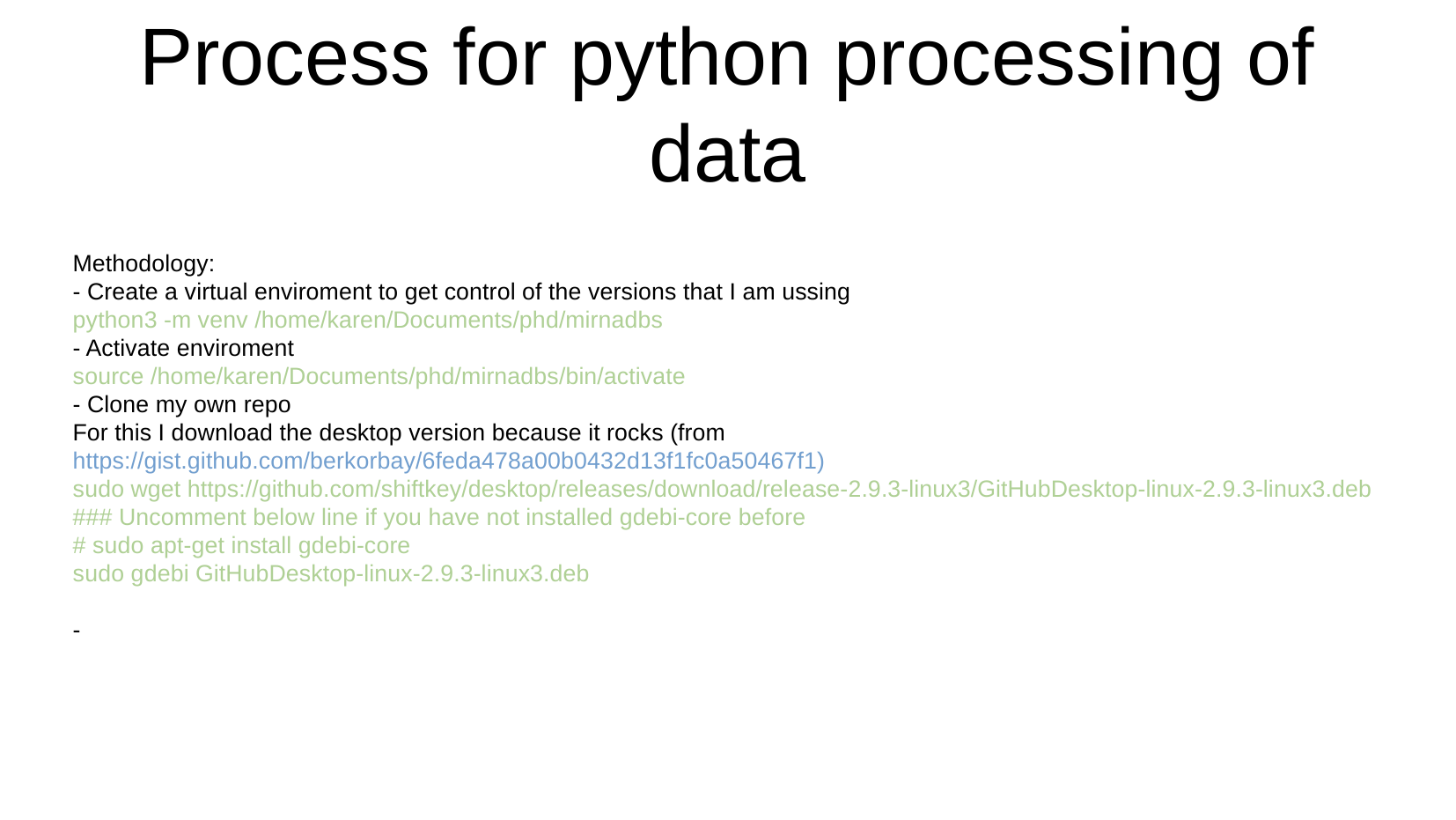

Process for python processing of data

Methodology:
- Create a virtual enviroment to get control of the versions that I am ussing
python3 -m venv /home/karen/Documents/phd/mirnadbs
- Activate enviroment
source /home/karen/Documents/phd/mirnadbs/bin/activate
- Clone my own repo
For this I download the desktop version because it rocks (from https://gist.github.com/berkorbay/6feda478a00b0432d13f1fc0a50467f1)
sudo wget https://github.com/shiftkey/desktop/releases/download/release-2.9.3-linux3/GitHubDesktop-linux-2.9.3-linux3.deb
### Uncomment below line if you have not installed gdebi-core before
# sudo apt-get install gdebi-core
sudo gdebi GitHubDesktop-linux-2.9.3-linux3.deb

-